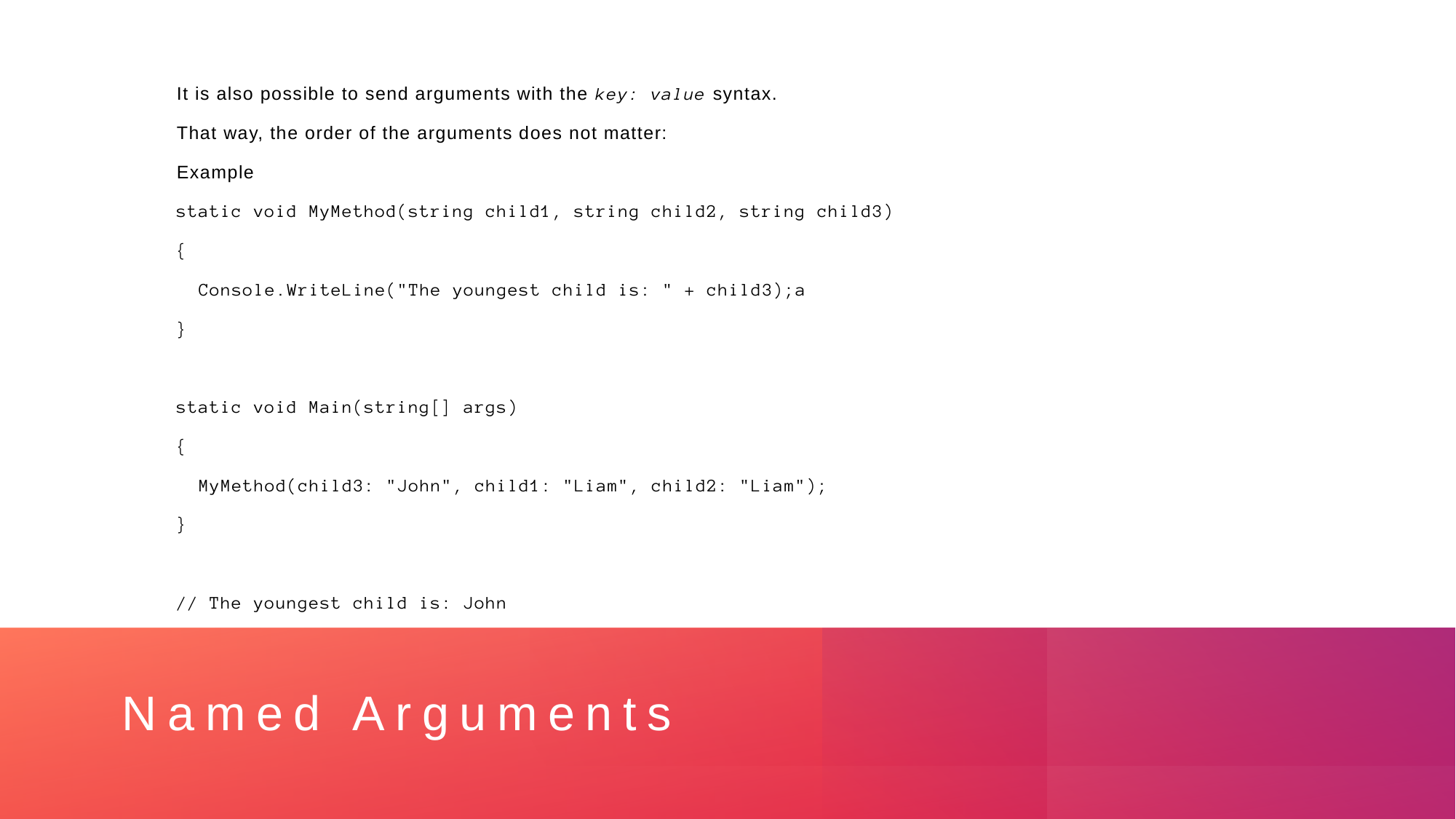

It is also possible to send arguments with the key: value syntax.
That way, the order of the arguments does not matter:
Example
static void MyMethod(string child1, string child2, string child3)
{
  Console.WriteLine("The youngest child is: " + child3);a
}

static void Main(string[] args)
{
  MyMethod(child3: "John", child1: "Liam", child2: "Liam");
}

// The youngest child is: John

# Named Arguments